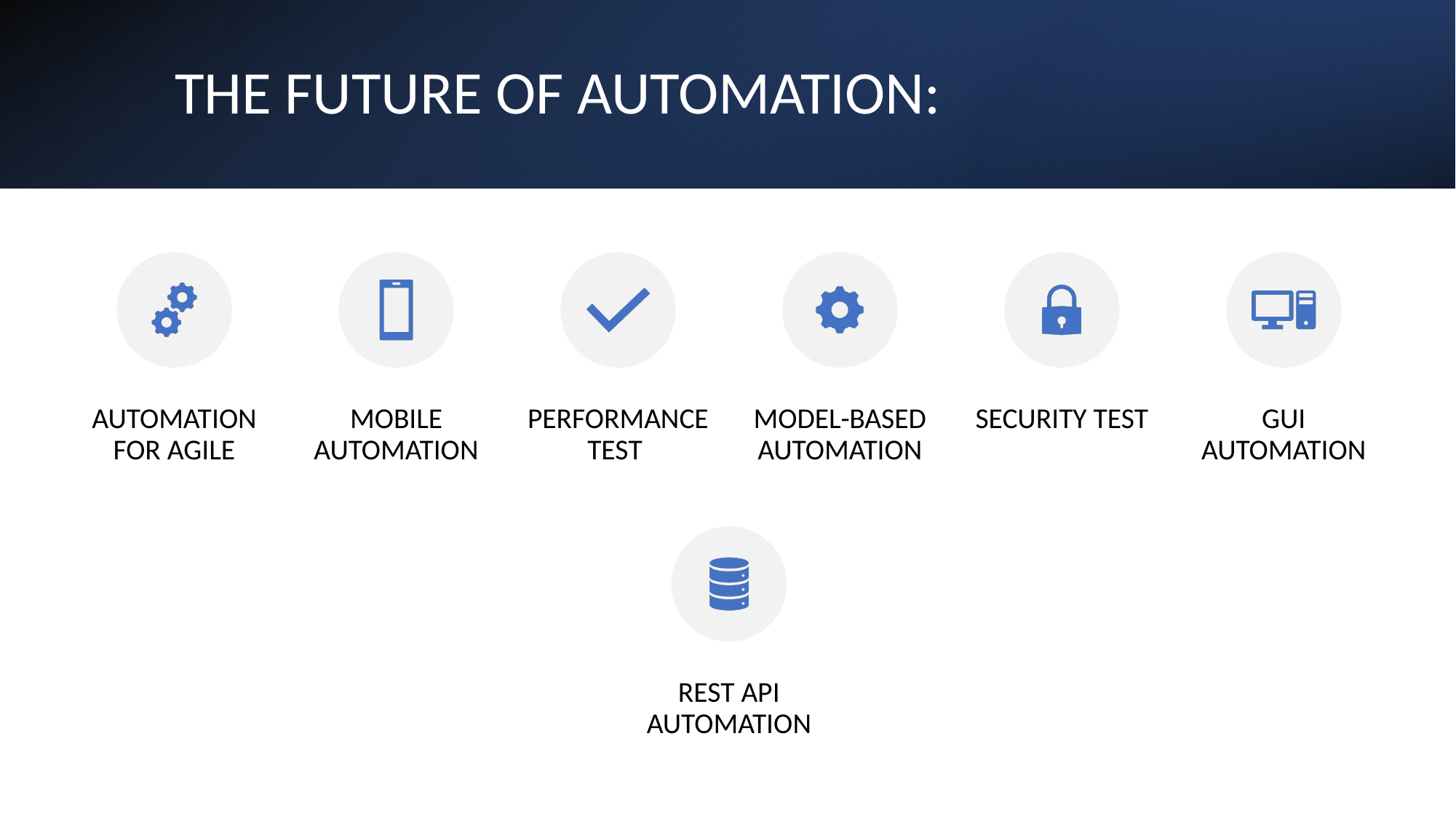

# THE FUTURE OF AUTOMATION:
Automation for Agile
Mobile Automation
Performance Test
Model-based automation
Security Test
GUI Automation
REST API Automation